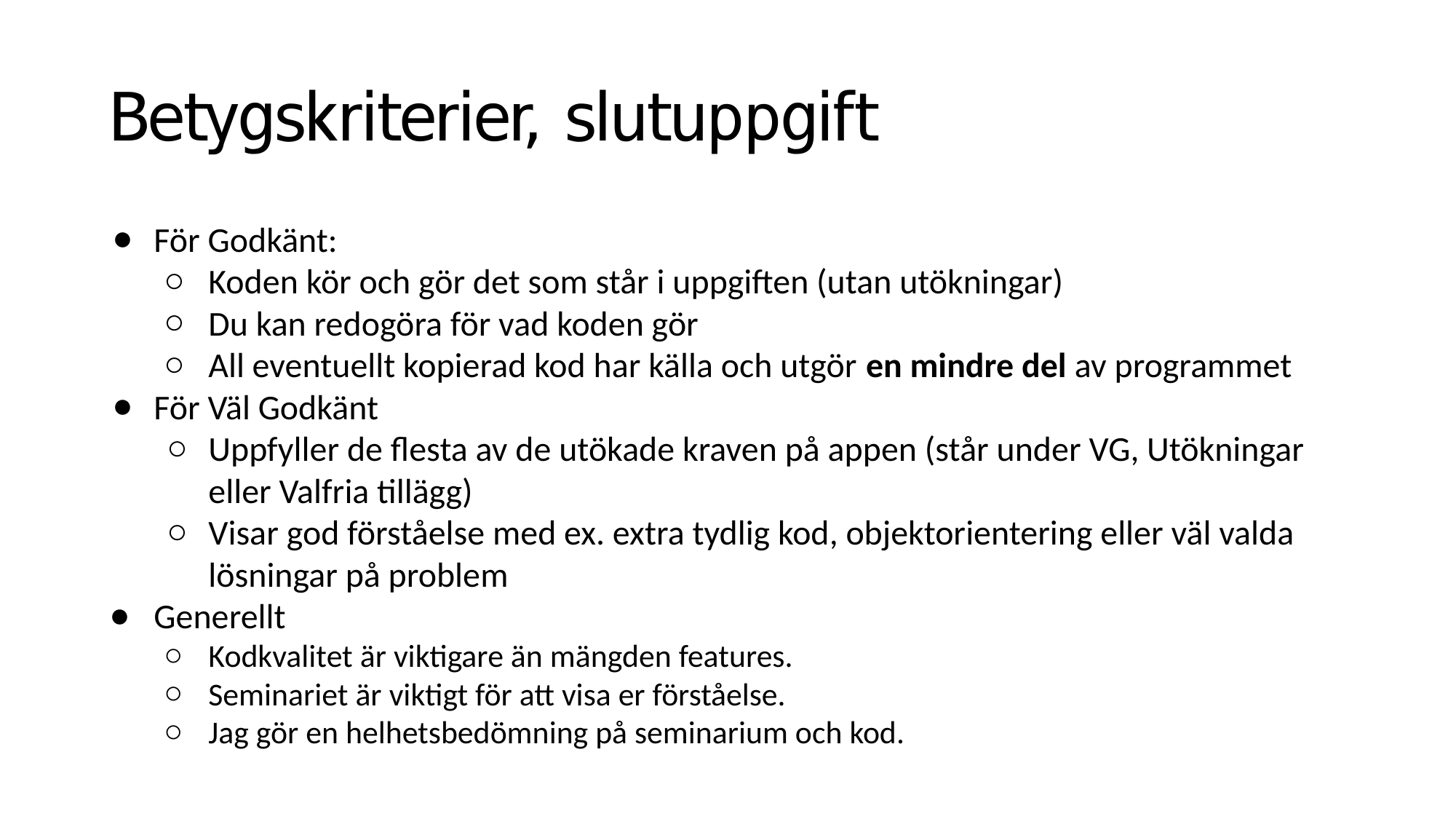

# Betygskriterier, slutuppgift
För Godkänt:
Koden kör och gör det som står i uppgiften (utan utökningar)
Du kan redogöra för vad koden gör
All eventuellt kopierad kod har källa och utgör en mindre del av programmet
För Väl Godkänt
Uppfyller de flesta av de utökade kraven på appen (står under VG, Utökningar eller Valfria tillägg)
Visar god förståelse med ex. extra tydlig kod, objektorientering eller väl valda lösningar på problem
Generellt
Kodkvalitet är viktigare än mängden features.
Seminariet är viktigt för att visa er förståelse.
Jag gör en helhetsbedömning på seminarium och kod.